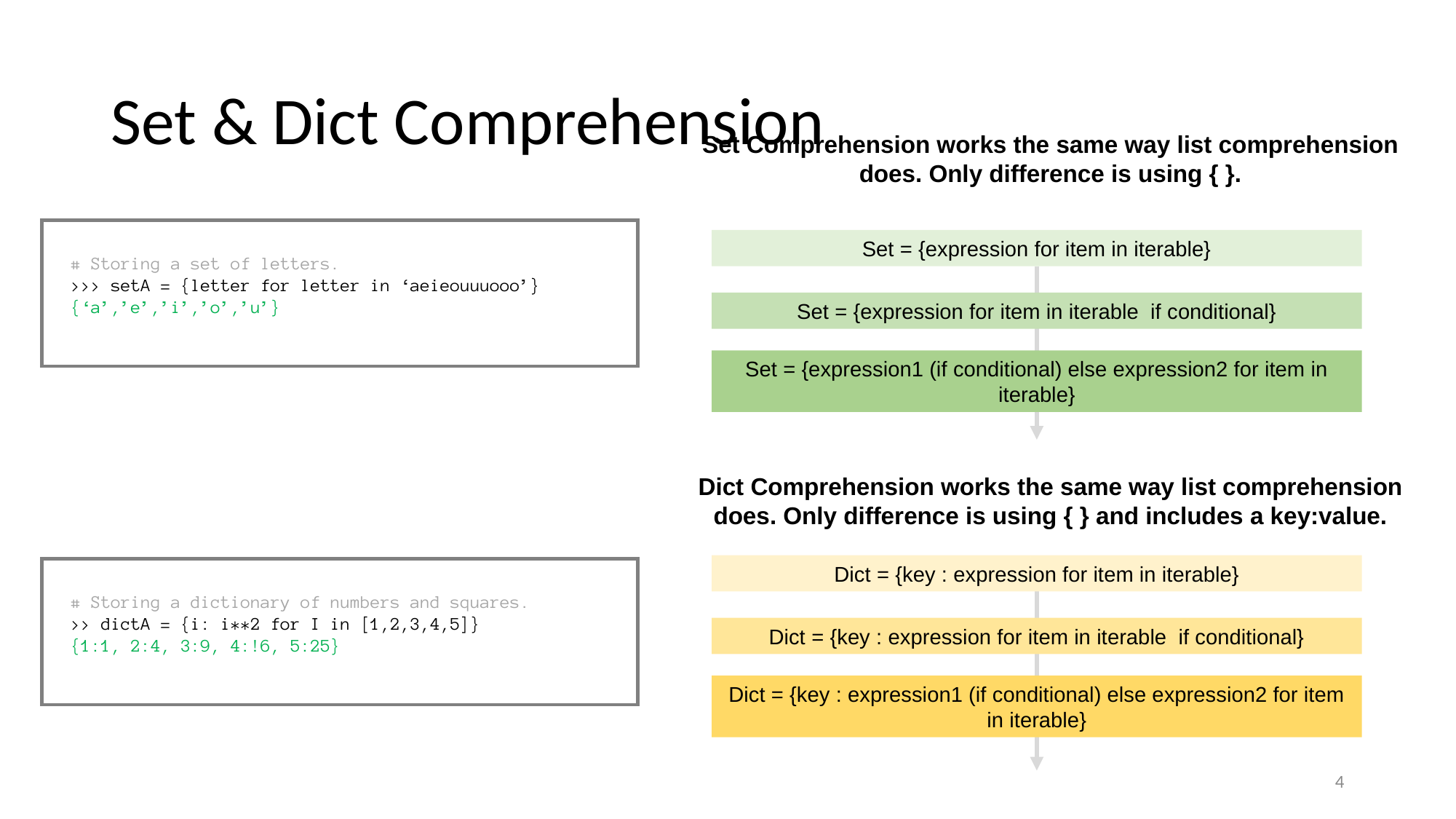

# Set & Dict Comprehension
Set Comprehension works the same way list comprehension does. Only difference is using { }.

Set = {expression for item in iterable}
Set = {expression for item in iterable  if conditional}
Set = {expression1 (if conditional) else expression2 for item in iterable}
# Storing a set of letters.
>>> setA = {letter for letter in ‘aeieouuuooo’}
{‘a’,’e’,’i’,’o’,’u’}

Dict Comprehension works the same way list comprehension does. Only difference is using { } and includes a key:value.
Dict = {key : expression for item in iterable}
Dict = {key : expression for item in iterable  if conditional}
Dict = {key : expression1 (if conditional) else expression2 for item in iterable}

# Storing a dictionary of numbers and squares.
>> dictA = {i: i**2 for I in [1,2,3,4,5]}
{1:1, 2:4, 3:9, 4:!6, 5:25}
4